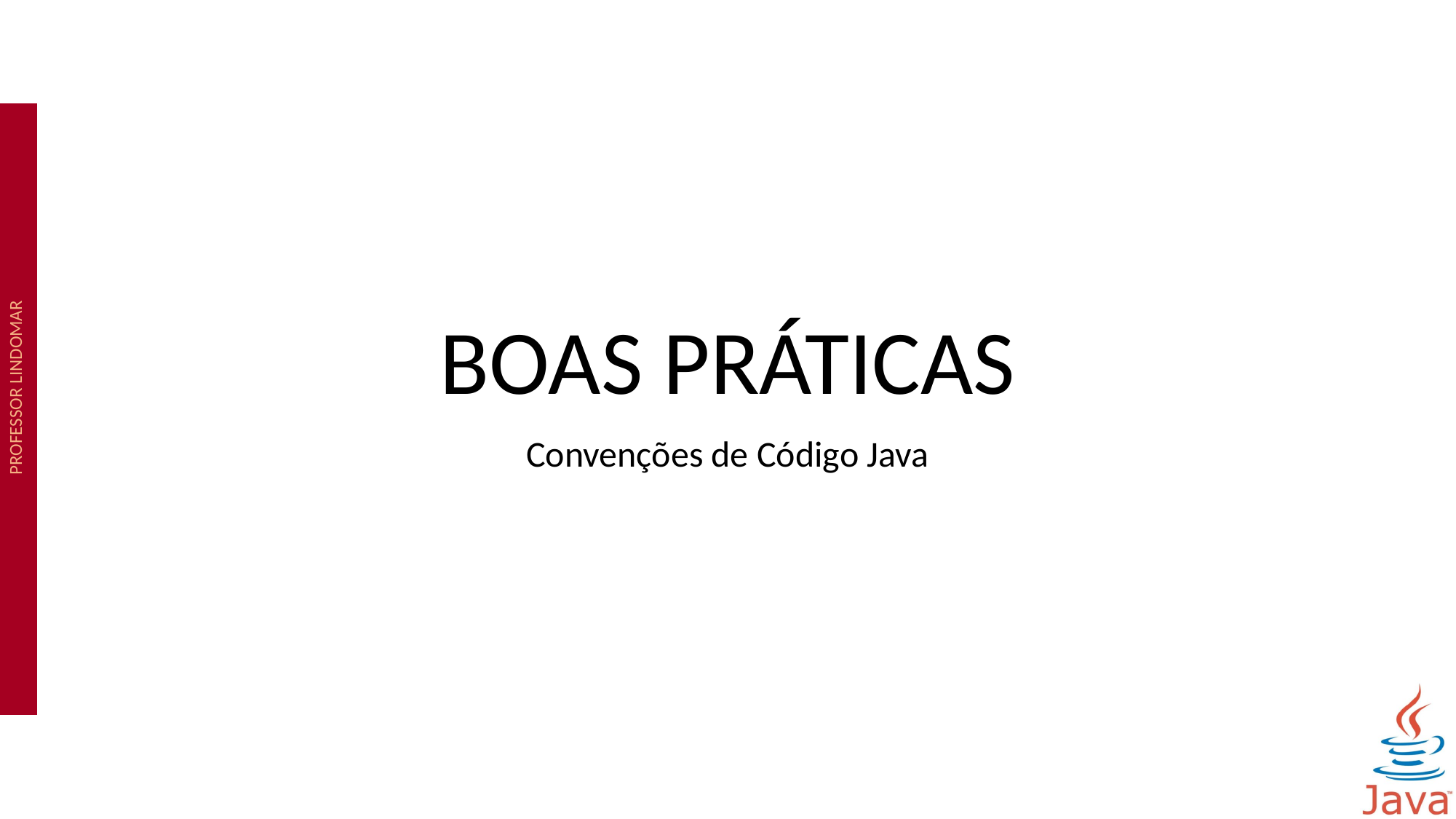

# BOAS PRÁTICAS
Convenções de Código Java